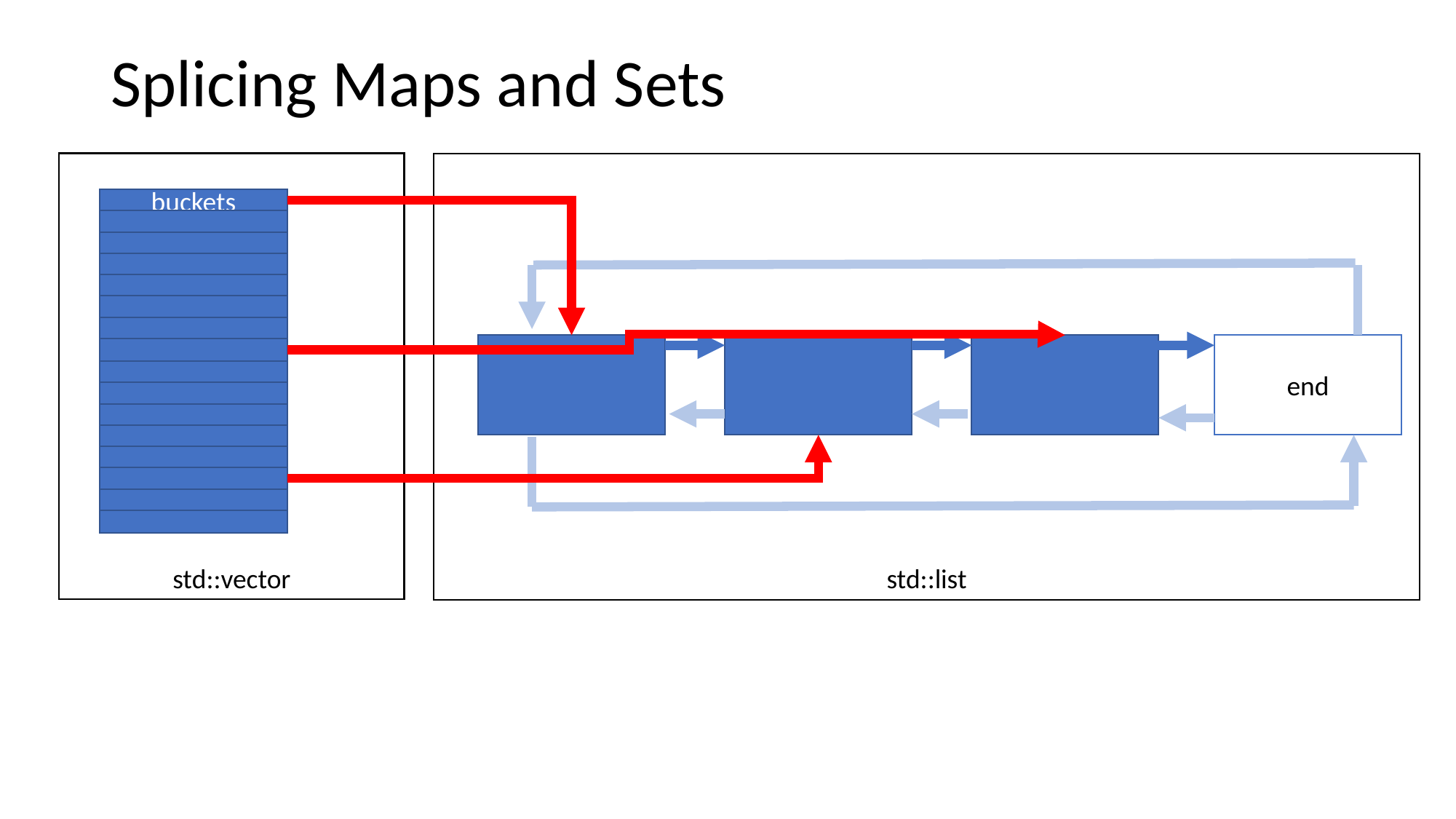

Splicing Maps and Sets
std::vector
std::list
buckets

end